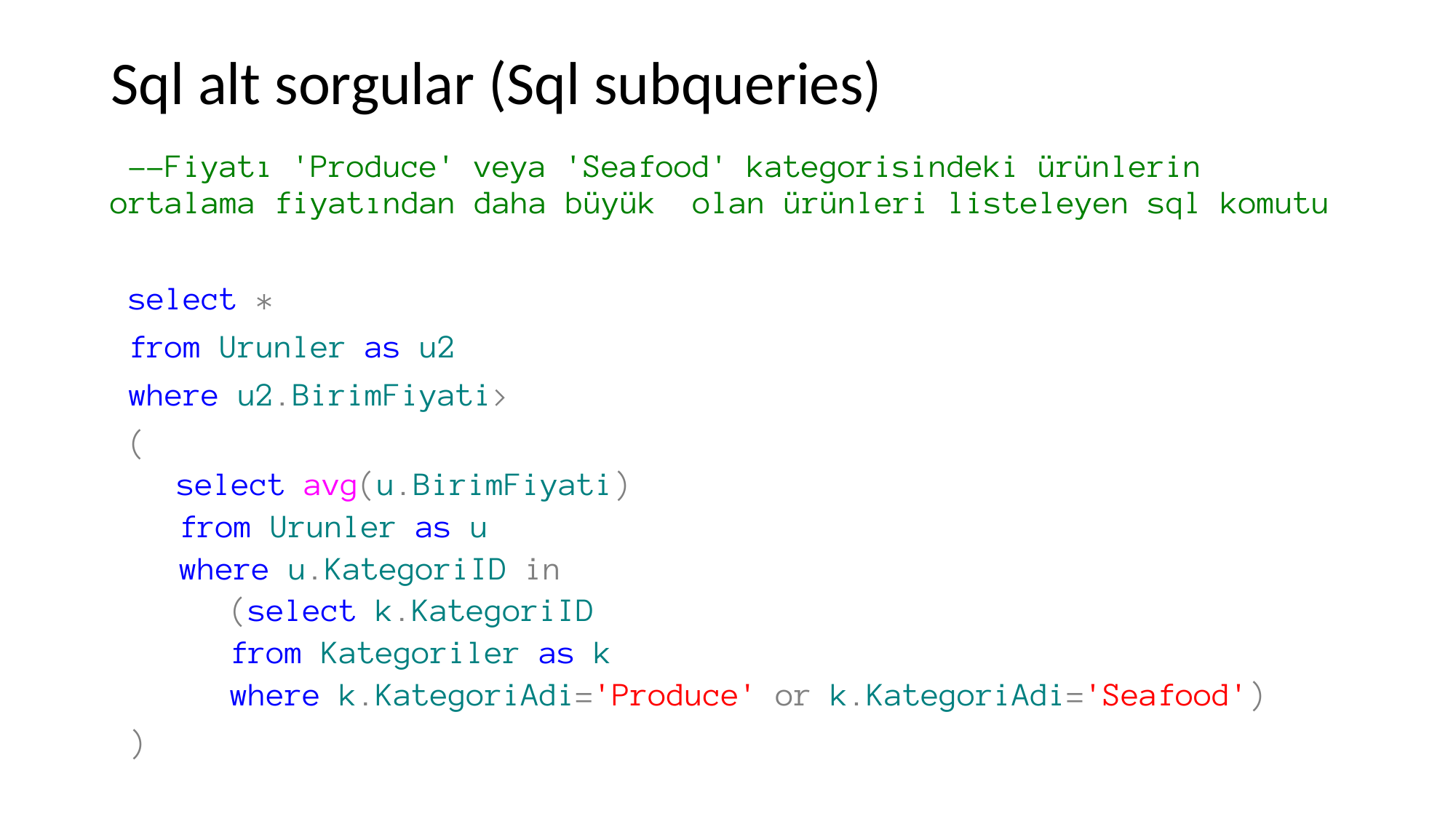

# Sql alt sorgular (Sql subqueries)
 --Fiyatı 'Produce' veya 'Seafood' kategorisindeki ürünlerin ortalama fiyatından daha büyük  olan ürünleri listeleyen sql komutu

 select *
 from Urunler as u2
 where u2.BirimFiyati>
 (
 select avg(u.BirimFiyati)
 from Urunler as u
 where u.KategoriID in
 (select k.KategoriID
 from Kategoriler as k
 where k.KategoriAdi='Produce' or k.KategoriAdi='Seafood')
 )